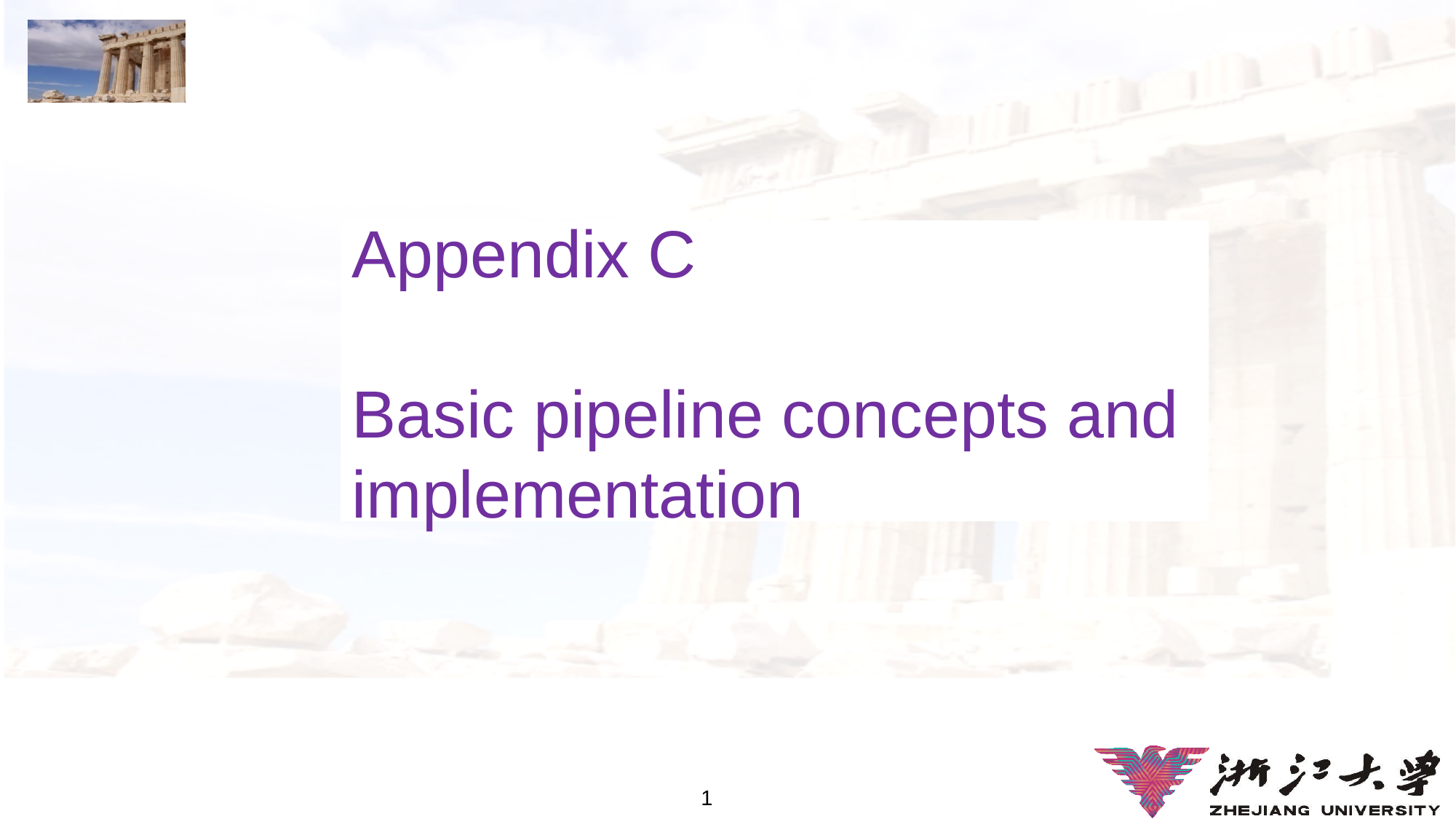

Appendix C
Basic pipeline concepts and implementation